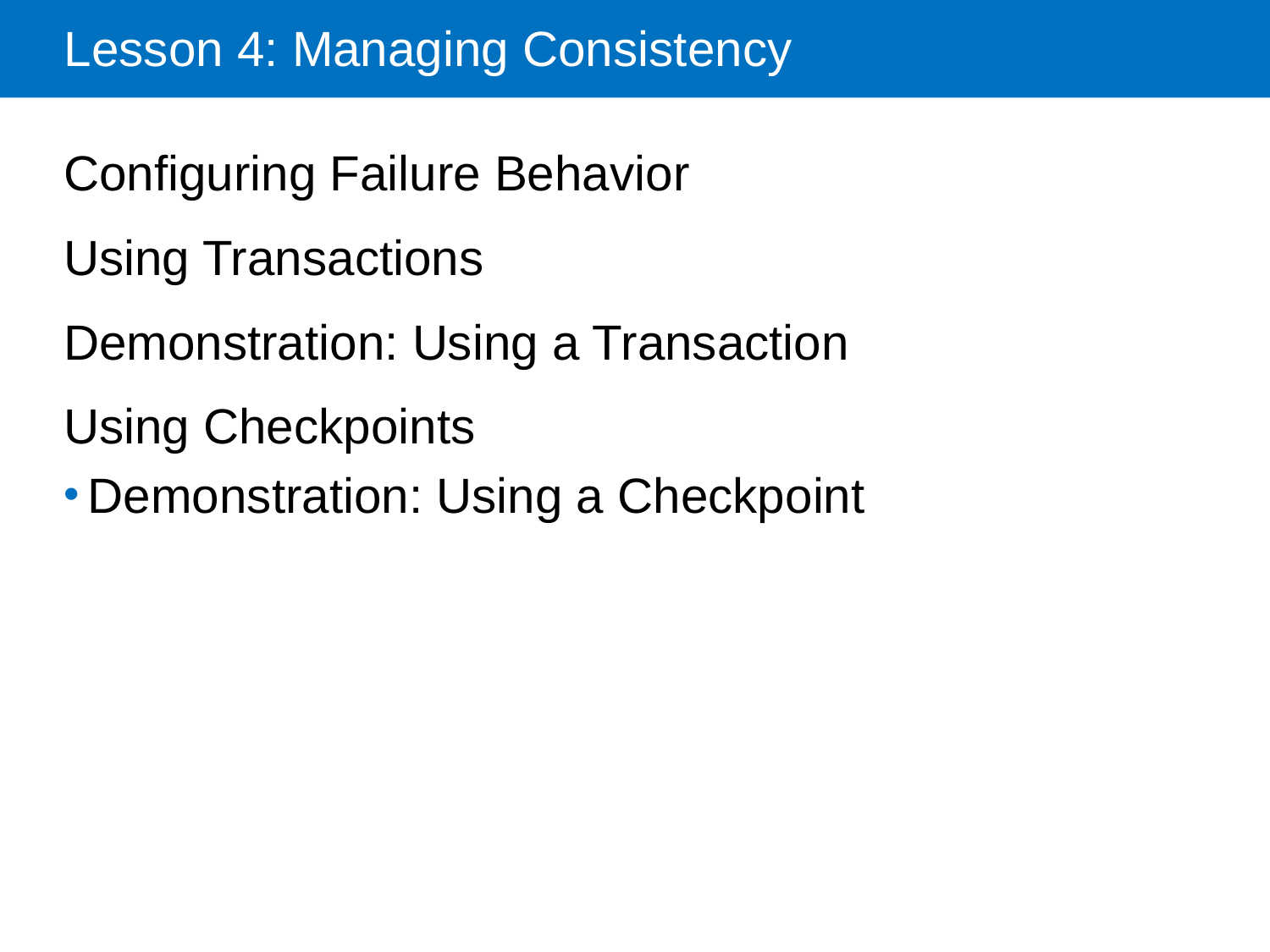

# Lesson 4: Managing Consistency
Configuring Failure Behavior
Using Transactions
Demonstration: Using a Transaction
Using Checkpoints
Demonstration: Using a Checkpoint